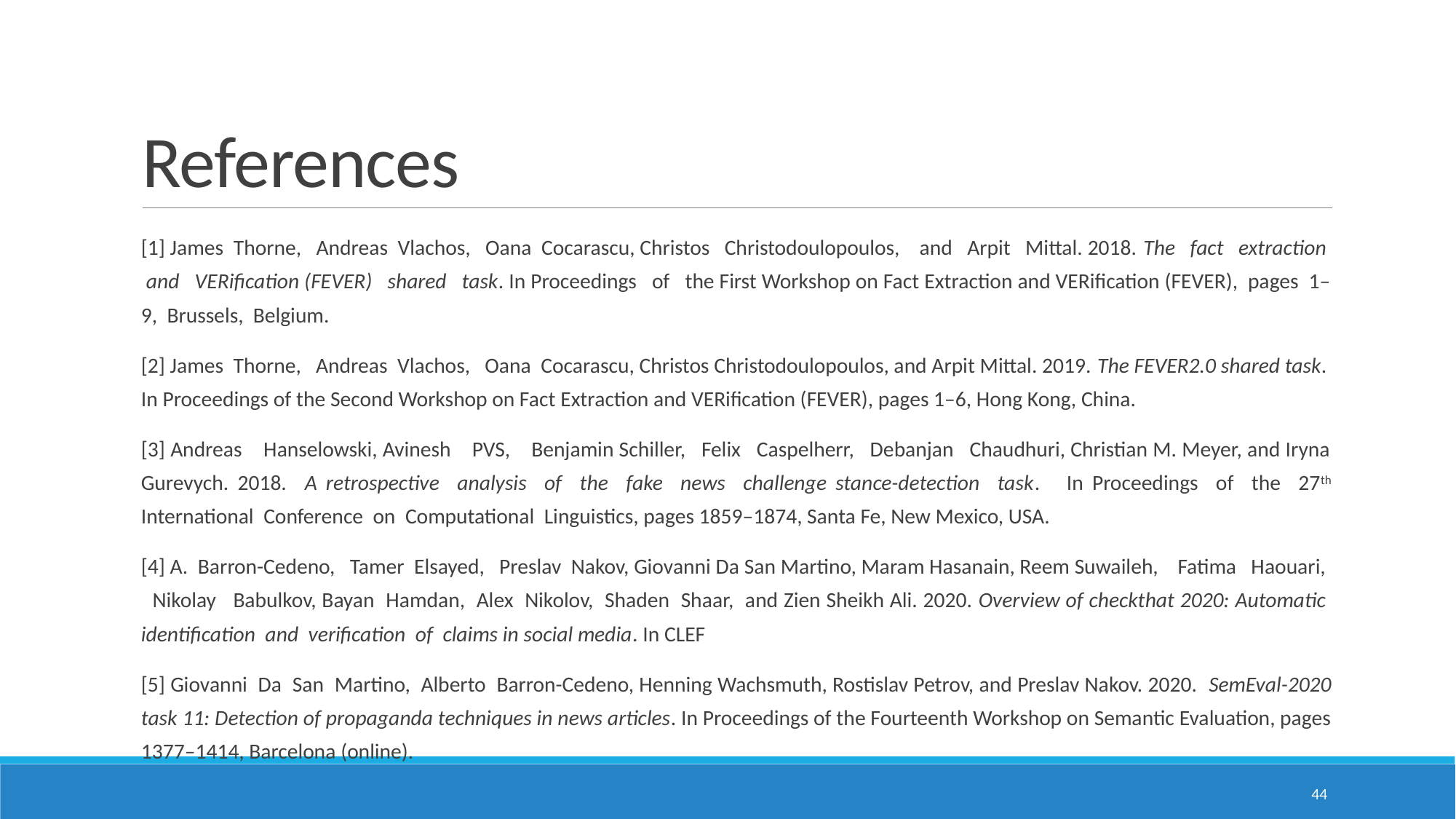

# References
[1] James  Thorne,   Andreas  Vlachos,   Oana  Cocarascu, Christos   Christodoulopoulos,    and   Arpit   Mittal. 2018. The   fact   extraction   and   VERification (FEVER)   shared   task. In Proceedings   of   the First Workshop on Fact Extraction and VERification (FEVER),  pages  1–9,  Brussels,  Belgium.
[2] James  Thorne,   Andreas  Vlachos,   Oana  Cocarascu, Christos Christodoulopoulos, and Arpit Mittal. 2019. The FEVER2.0 shared task.  In Proceedings of the Second Workshop on Fact Extraction and VERification (FEVER), pages 1–6, Hong Kong, China.
[3] Andreas    Hanselowski, Avinesh    PVS,    Benjamin Schiller,   Felix   Caspelherr,   Debanjan   Chaudhuri, Christian M. Meyer, and Iryna Gurevych. 2018.  A retrospective  analysis  of  the  fake  news  challenge stance-detection  task.   In Proceedings  of  the  27th International  Conference  on  Computational  Linguistics, pages 1859–1874, Santa Fe, New Mexico, USA.
[4] A.  Barron-Cedeno,   Tamer  Elsayed,   Preslav  Nakov, Giovanni Da San Martino, Maram Hasanain, Reem Suwaileh,    Fatima   Haouari,    Nikolay   Babulkov, Bayan  Hamdan,  Alex  Nikolov,  Shaden  Shaar,  and Zien Sheikh Ali. 2020. Overview of checkthat 2020: Automatic  identification  and  verification  of  claims in social media. In CLEF
[5] Giovanni  Da  San  Martino,  Alberto  Barron-Cedeno, Henning Wachsmuth, Rostislav Petrov, and Preslav Nakov. 2020.  SemEval-2020 task 11: Detection of propaganda techniques in news articles. In Proceedings of the Fourteenth Workshop on Semantic Evaluation, pages 1377–1414, Barcelona (online).
44